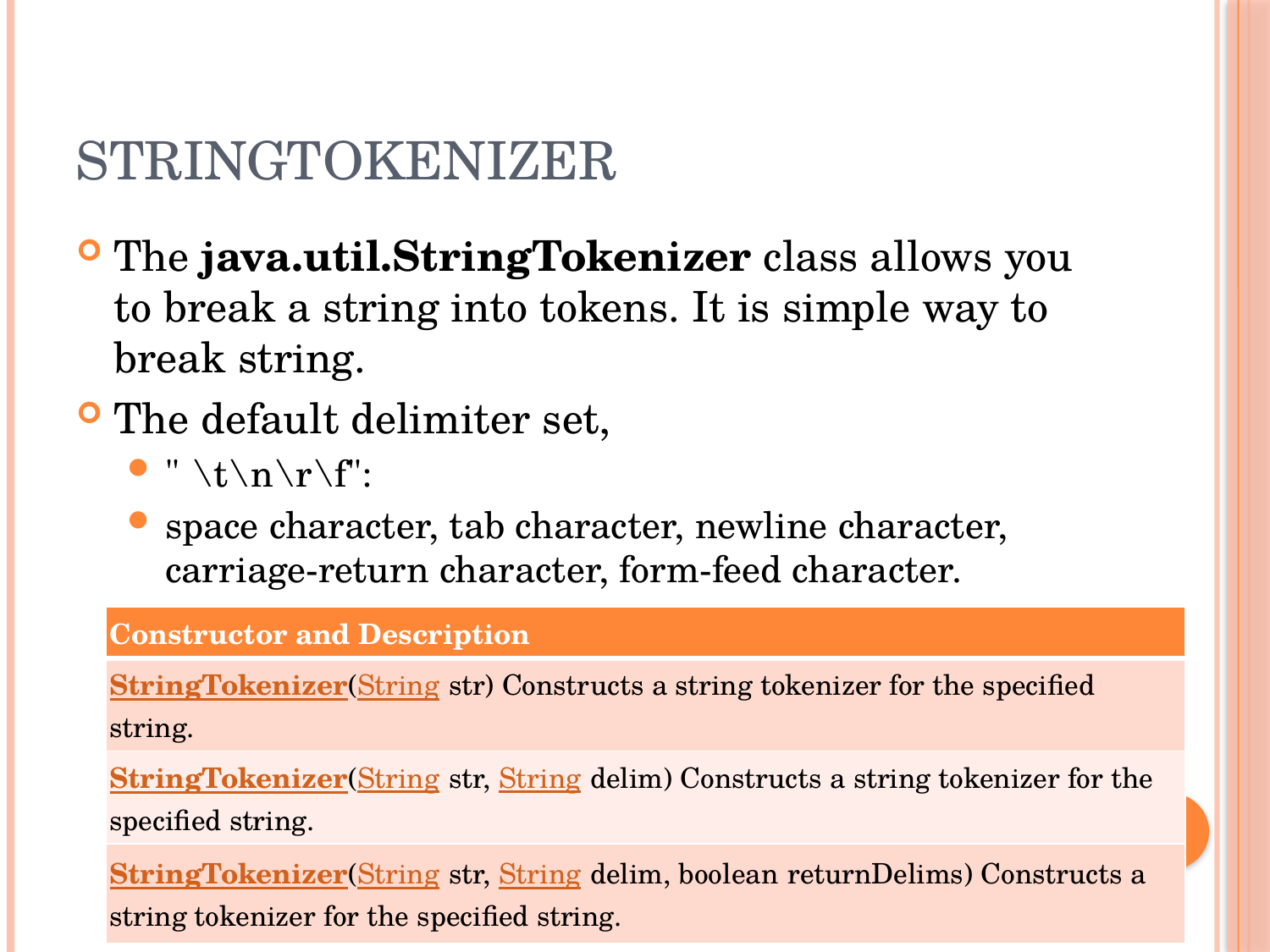

# StringTokenizer
The java.util.StringTokenizer class allows you to break a string into tokens. It is simple way to break string.
The default delimiter set,
" \t\n\r\f":
space character, tab character, newline character, carriage-return character, form-feed character.
| Constructor and Description |
| --- |
| StringTokenizer(String str) Constructs a string tokenizer for the specified string. |
| StringTokenizer(String str, String delim) Constructs a string tokenizer for the specified string. |
| StringTokenizer(String str, String delim, boolean returnDelims) Constructs a string tokenizer for the specified string. |